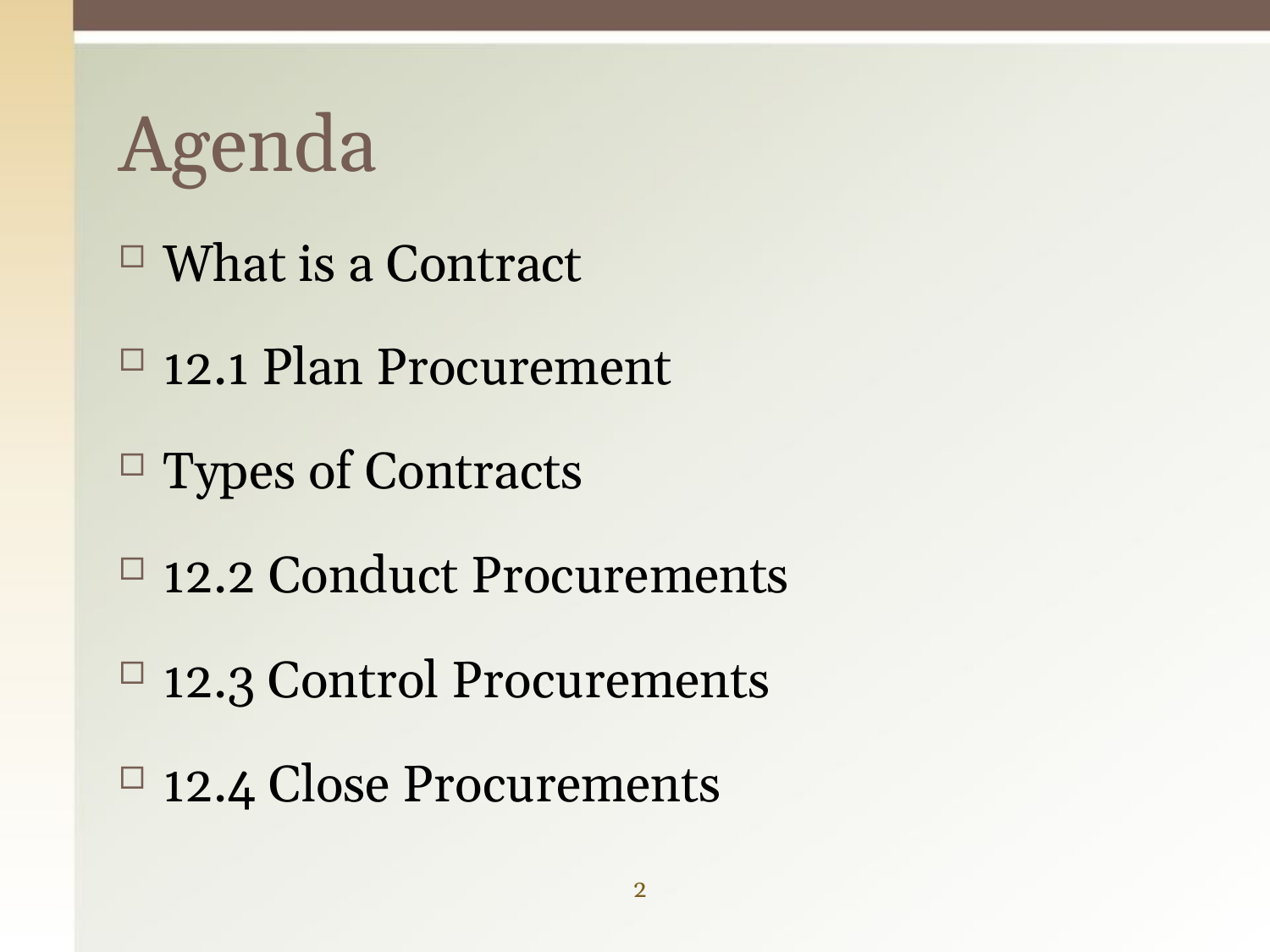

# Agenda
What is a Contract
12.1 Plan Procurement
Types of Contracts
12.2 Conduct Procurements
12.3 Control Procurements
12.4 Close Procurements
2